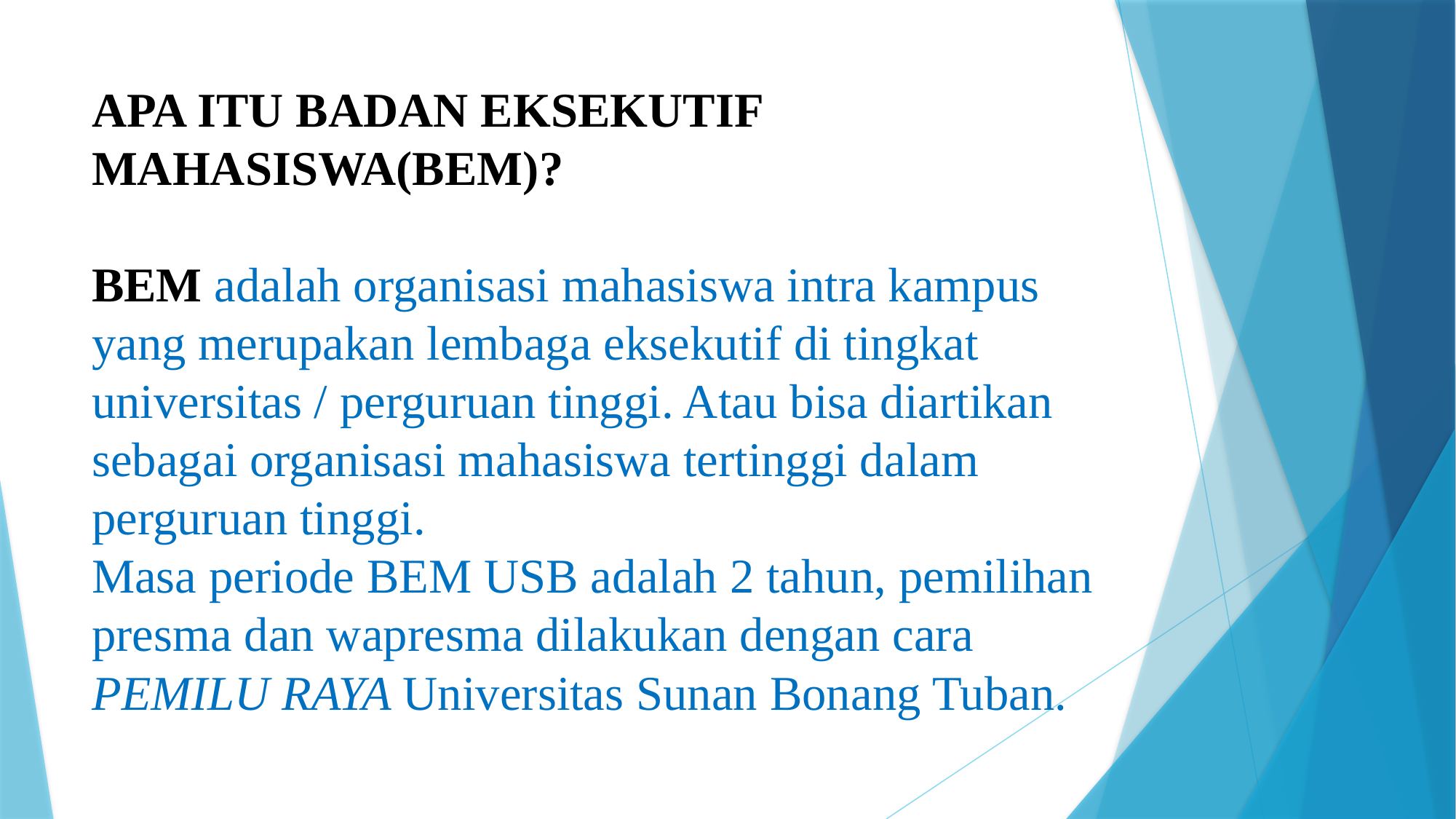

# APA ITU BADAN EKSEKUTIF MAHASISWA(BEM)? BEM adalah organisasi mahasiswa intra kampus yang merupakan lembaga eksekutif di tingkat universitas / perguruan tinggi. Atau bisa diartikan sebagai organisasi mahasiswa tertinggi dalam perguruan tinggi. Masa periode BEM USB adalah 2 tahun, pemilihan presma dan wapresma dilakukan dengan cara PEMILU RAYA Universitas Sunan Bonang Tuban.